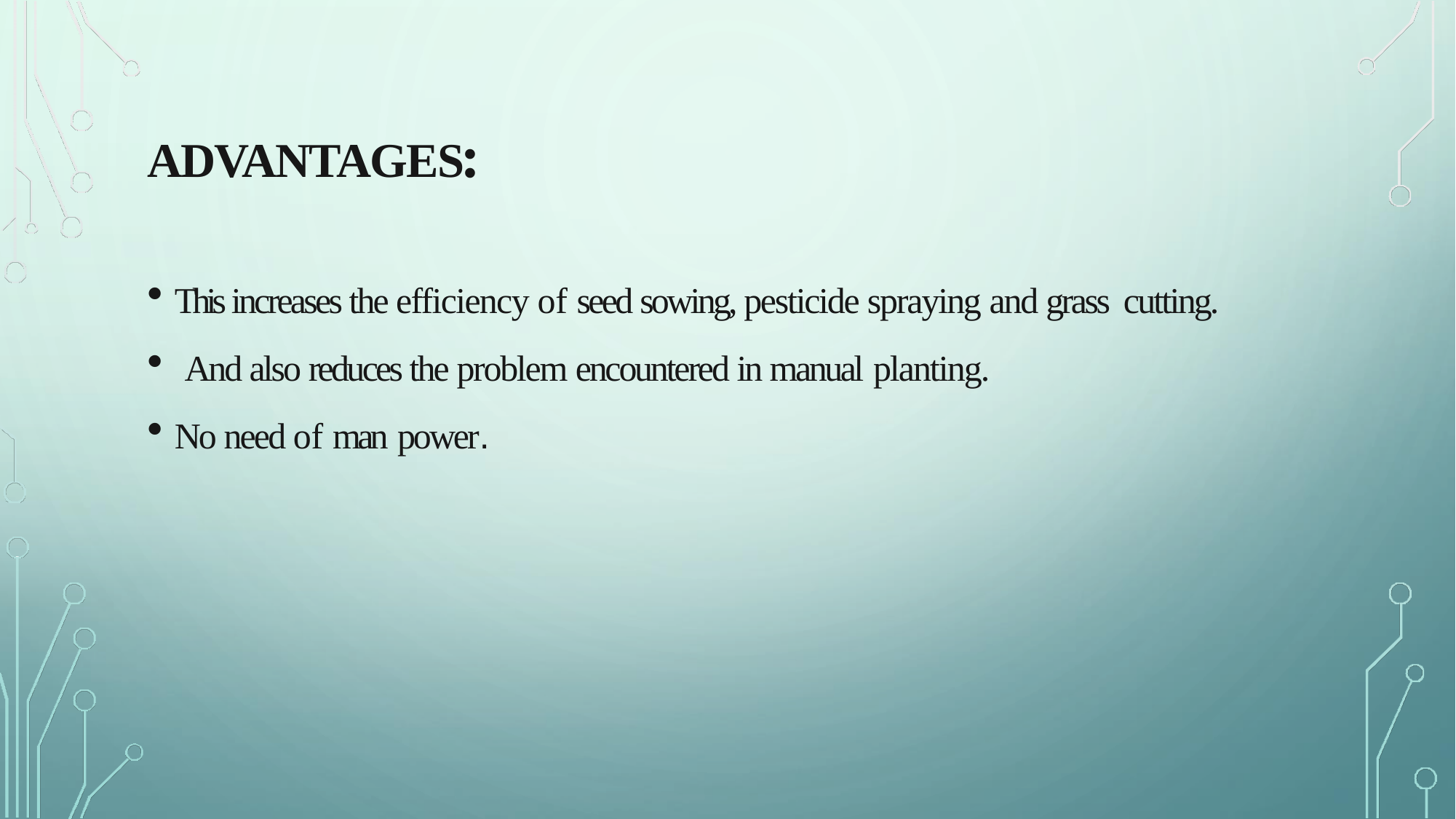

# ADVANTAGES:
This increases the efficiency of seed sowing, pesticide spraying and grass  cutting.
And also reduces the problem encountered in manual planting.
No need of man power.